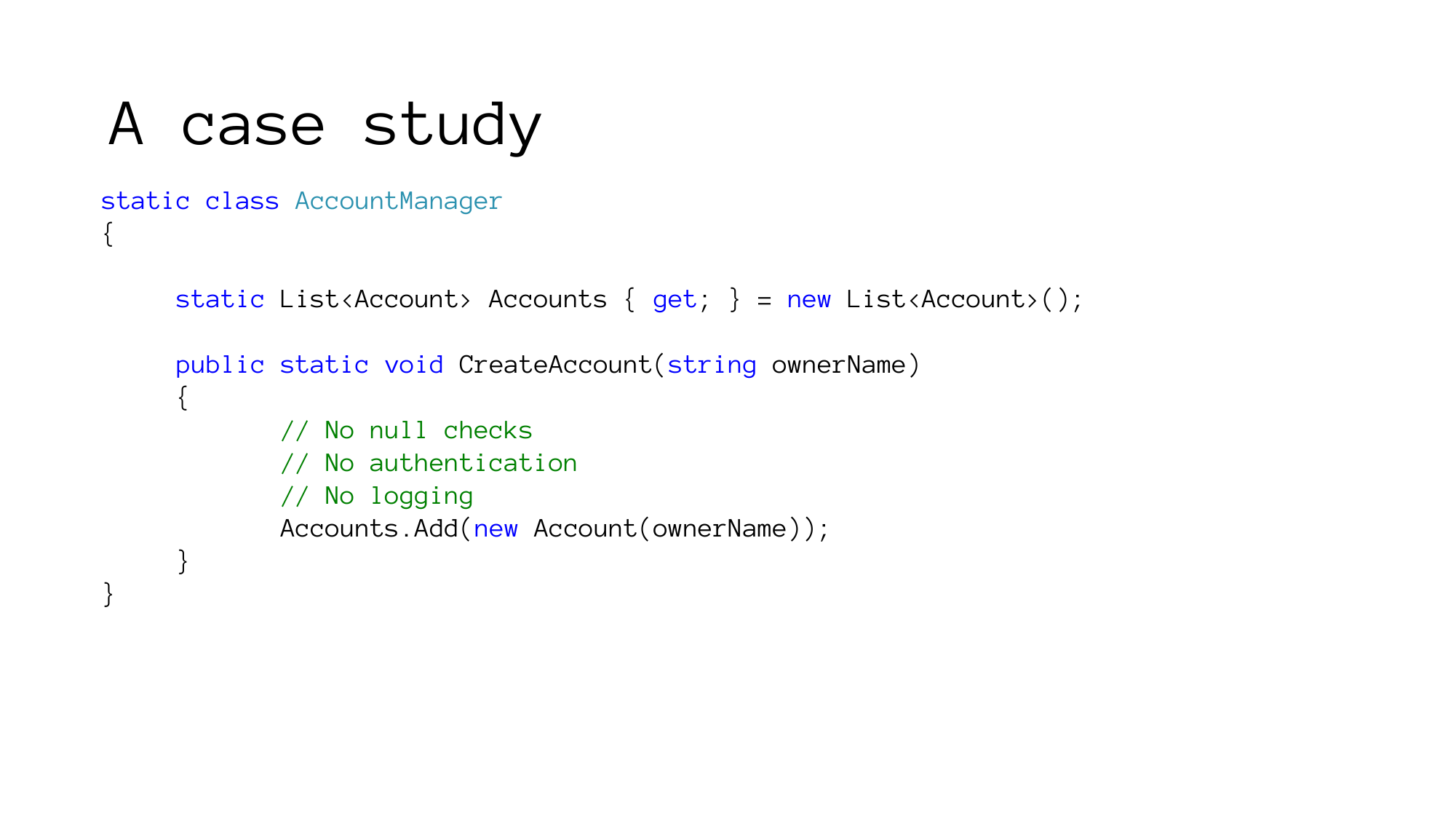

# A case study
static class AccountManager
{

     static List<Account> Accounts { get; } = new List<Account>();

     public static void CreateAccount(string ownerName)
     {
            // No null checks
            // No authentication
            // No logging
            Accounts.Add(new Account(ownerName));
     }
}